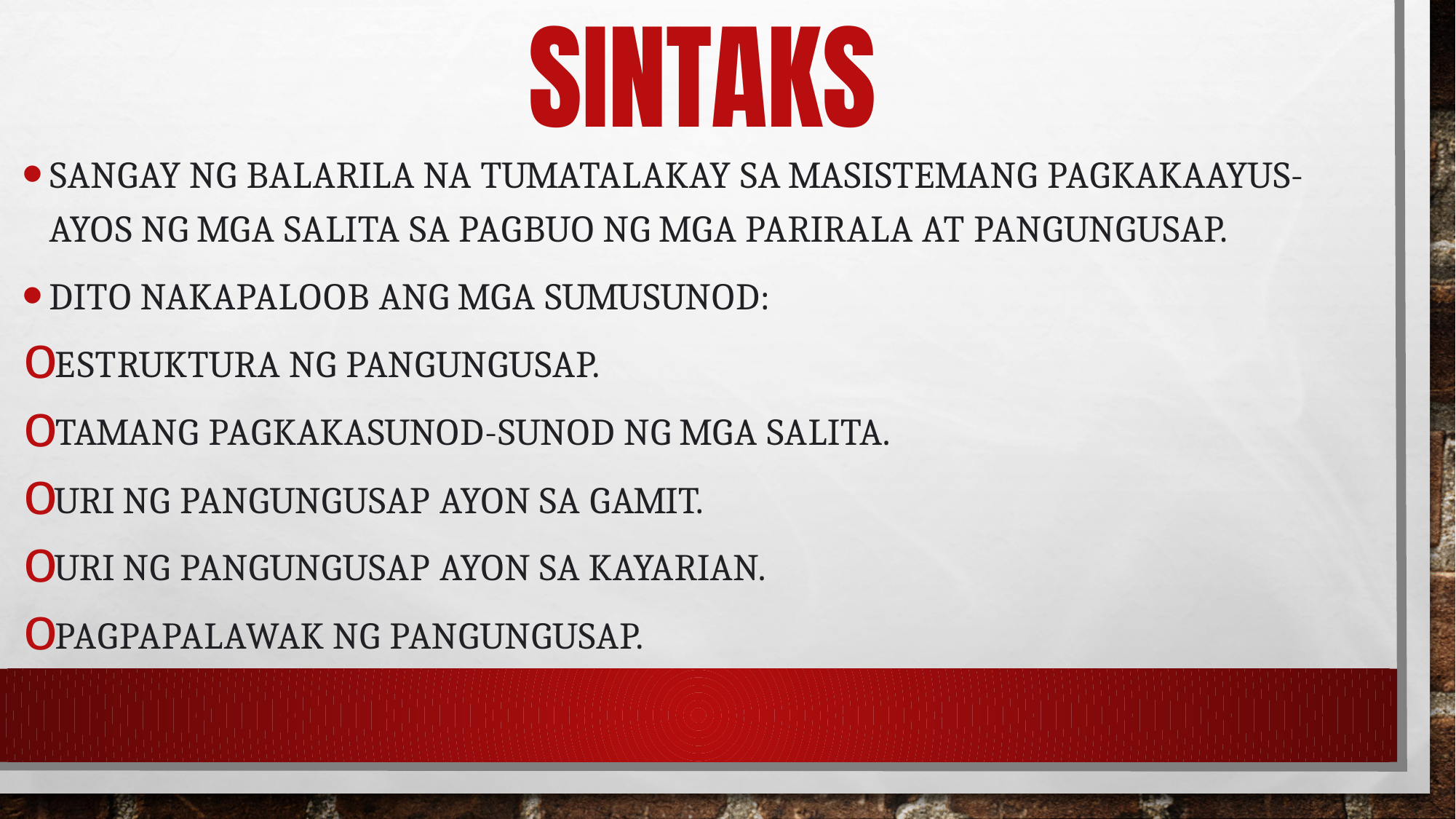

# sintaks
sangay ng balarila na tumatalakay sa masistemang pagkakaayus-ayos ng mga salita sa pagbuo ng mga parirala at pangungusap.
Dito nakapaloob ang mga sumusunod:
estruktura ng pangungusap.
Tamang pagkakasunod-sunod ng mga salita.
Uri ng pangungusap ayon sa gamit.
Uri ng pangungusap ayon sa kayarian.
Pagpapalawak ng pangungusap.